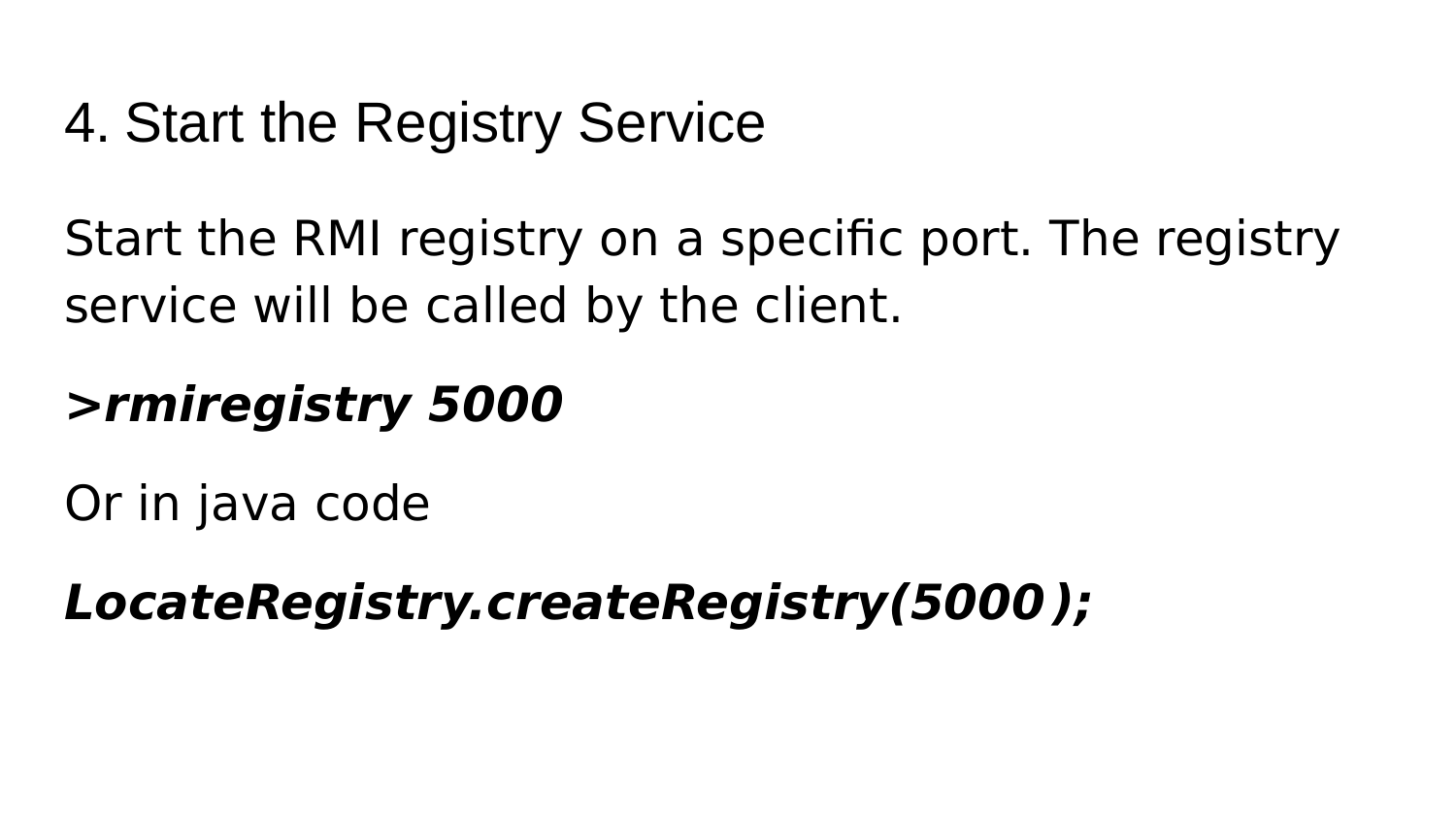

# 4. Start the Registry Service

Start the RMI registry on a specific port. The registry service will be called by the client.
>rmiregistry 5000
Or in java code
LocateRegistry.createRegistry(5000 );